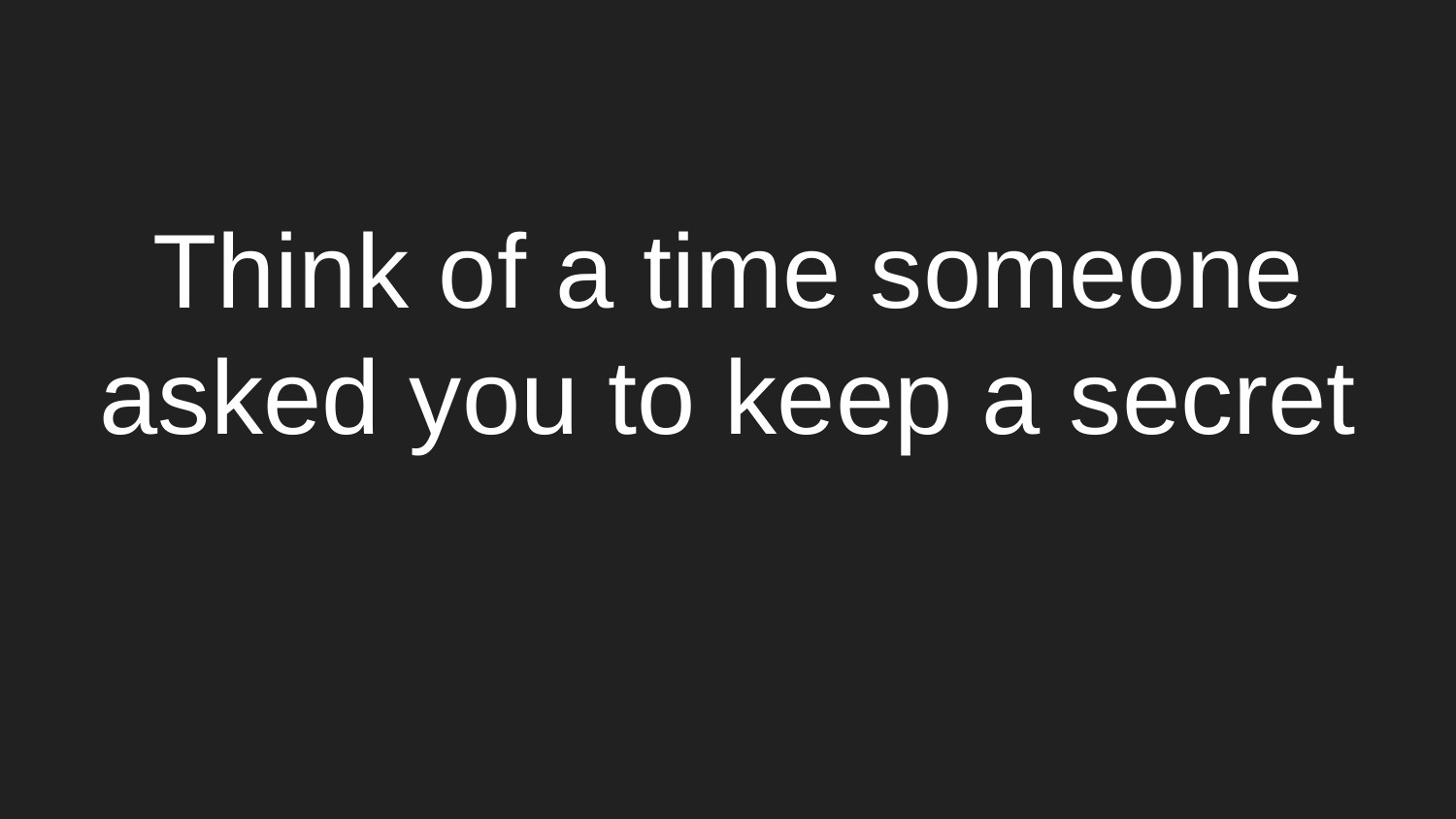

# Think of a time someone asked you to keep a secret